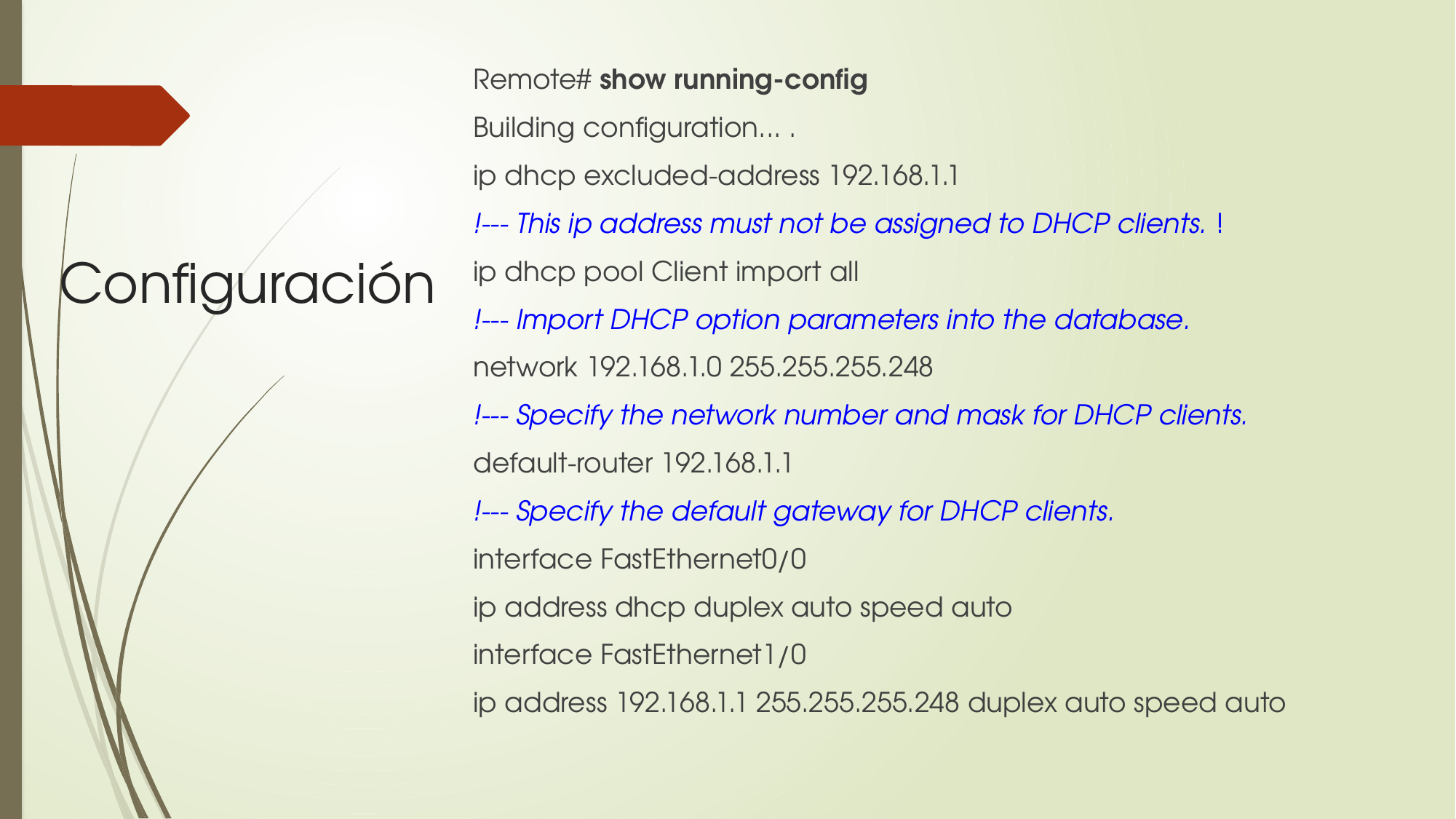

Remote# show running-config
Building configuration... .
ip dhcp excluded-address 192.168.1.1
!--- This ip address must not be assigned to DHCP clients. !
ip dhcp pool Client import all
!--- Import DHCP option parameters into the database.
network 192.168.1.0 255.255.255.248
!--- Specify the network number and mask for DHCP clients.
default-router 192.168.1.1
!--- Specify the default gateway for DHCP clients.
interface FastEthernet0/0
ip address dhcp duplex auto speed auto
interface FastEthernet1/0
ip address 192.168.1.1 255.255.255.248 duplex auto speed auto
# Configuración